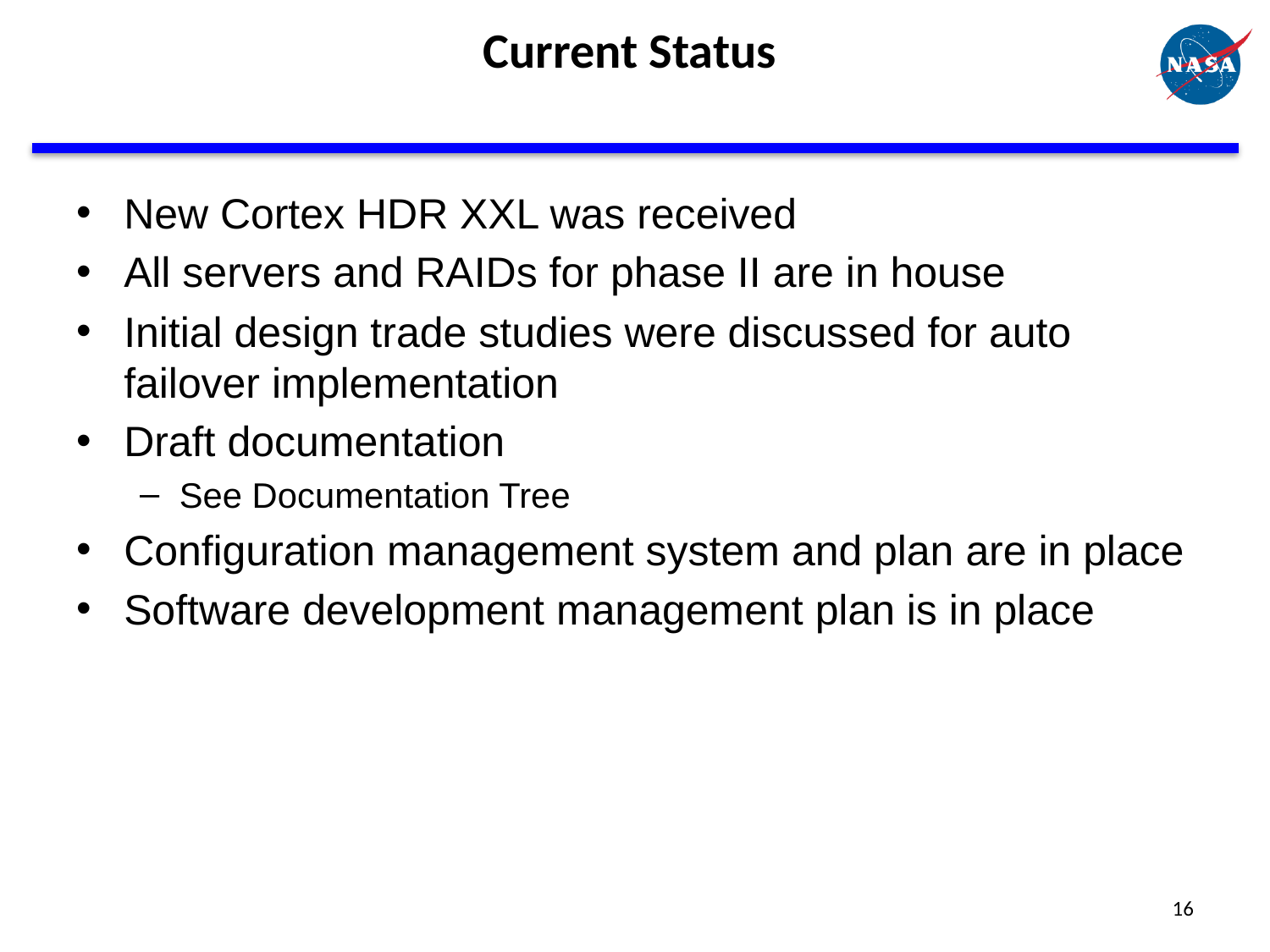

# Current Status
New Cortex HDR XXL was received
All servers and RAIDs for phase II are in house
Initial design trade studies were discussed for auto failover implementation
Draft documentation
See Documentation Tree
Configuration management system and plan are in place
Software development management plan is in place

16